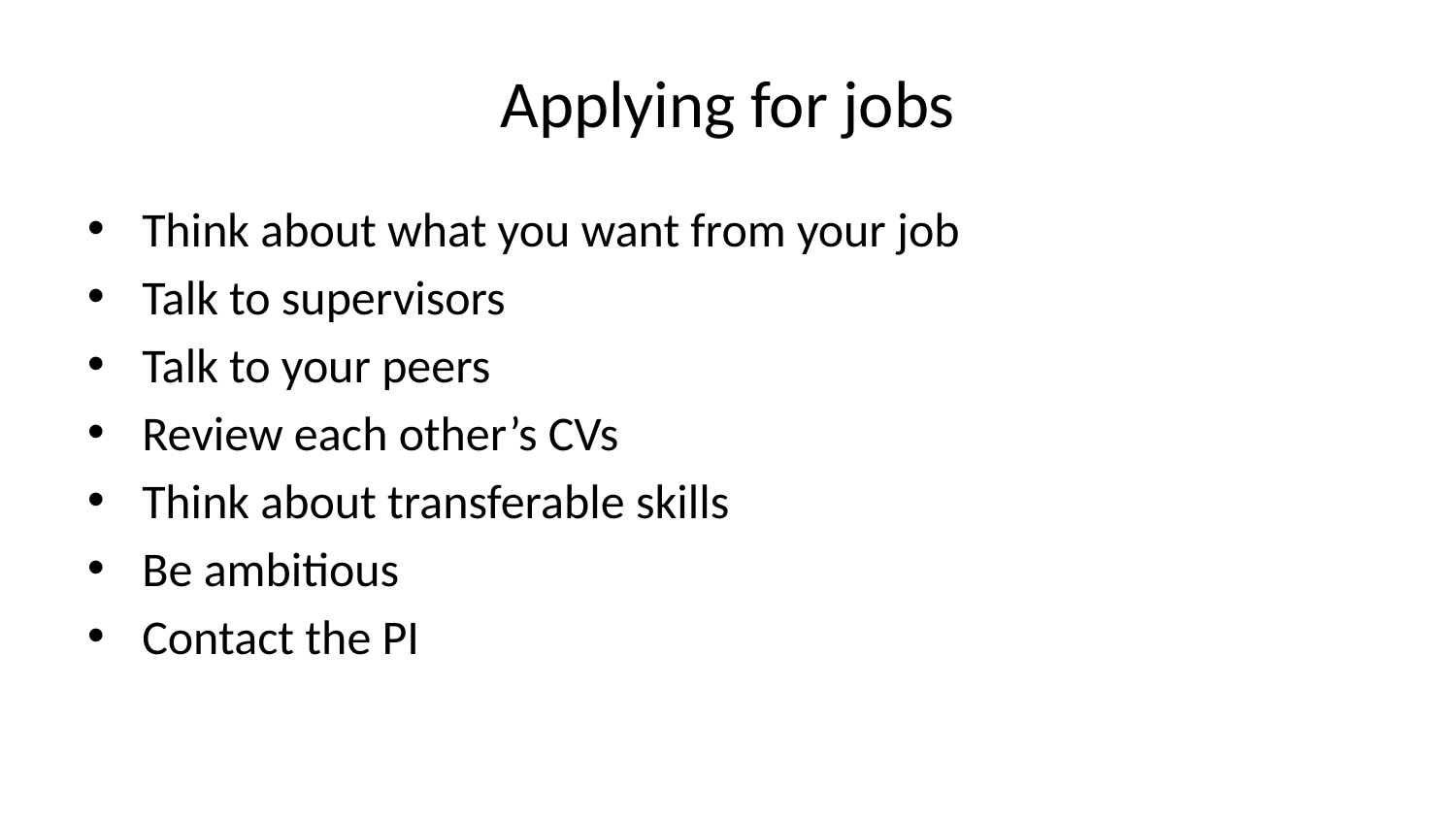

# Applying for jobs
Think about what you want from your job
Talk to supervisors
Talk to your peers
Review each other’s CVs
Think about transferable skills
Be ambitious
Contact the PI